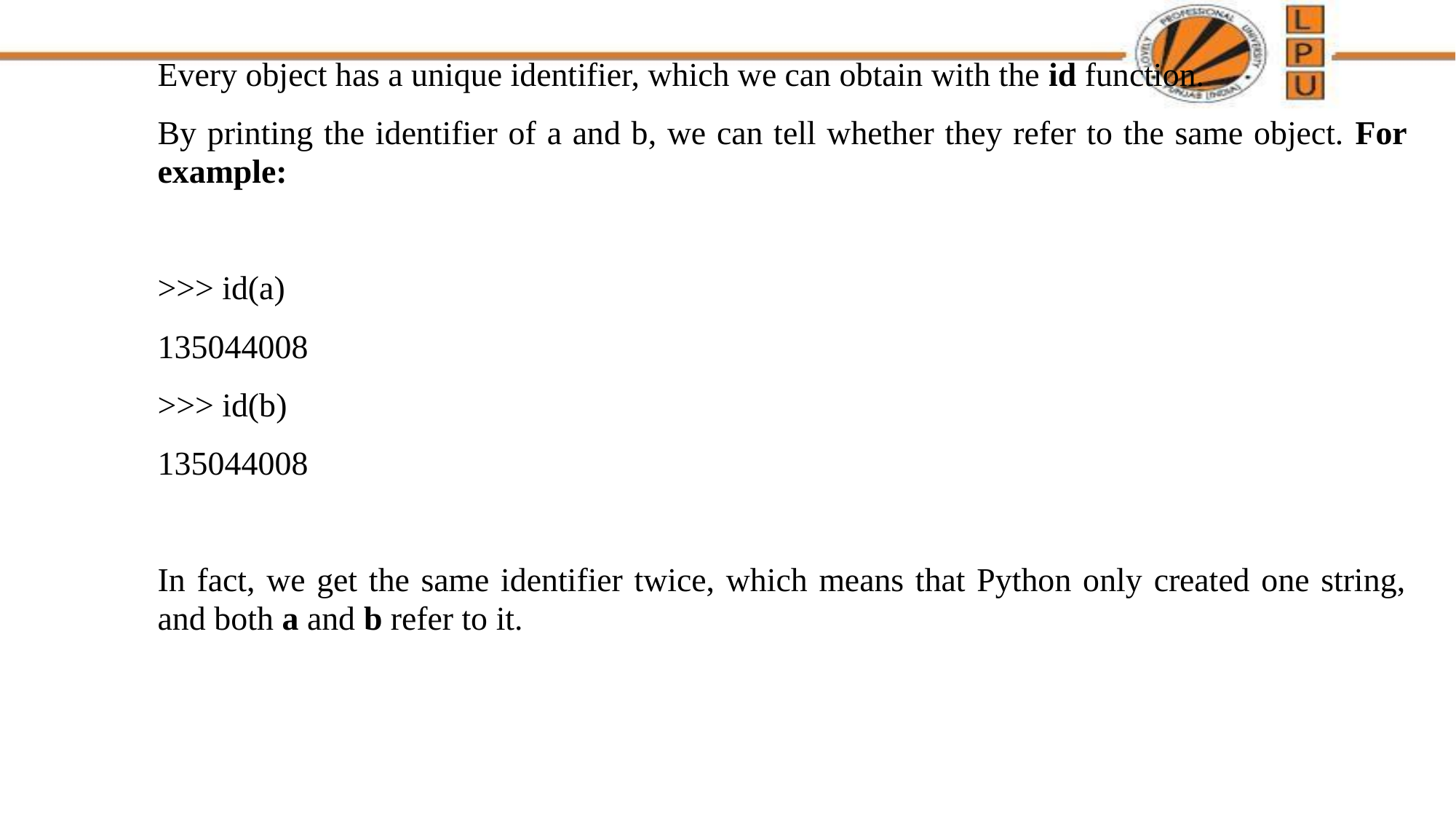

Every object has a unique identifier, which we can obtain with the id function.
By printing the identifier of a and b, we can tell whether they refer to the same object. For example:

>>> id(a)
135044008
>>> id(b)
135044008

In fact, we get the same identifier twice, which means that Python only created one string, and both a and b refer to it.